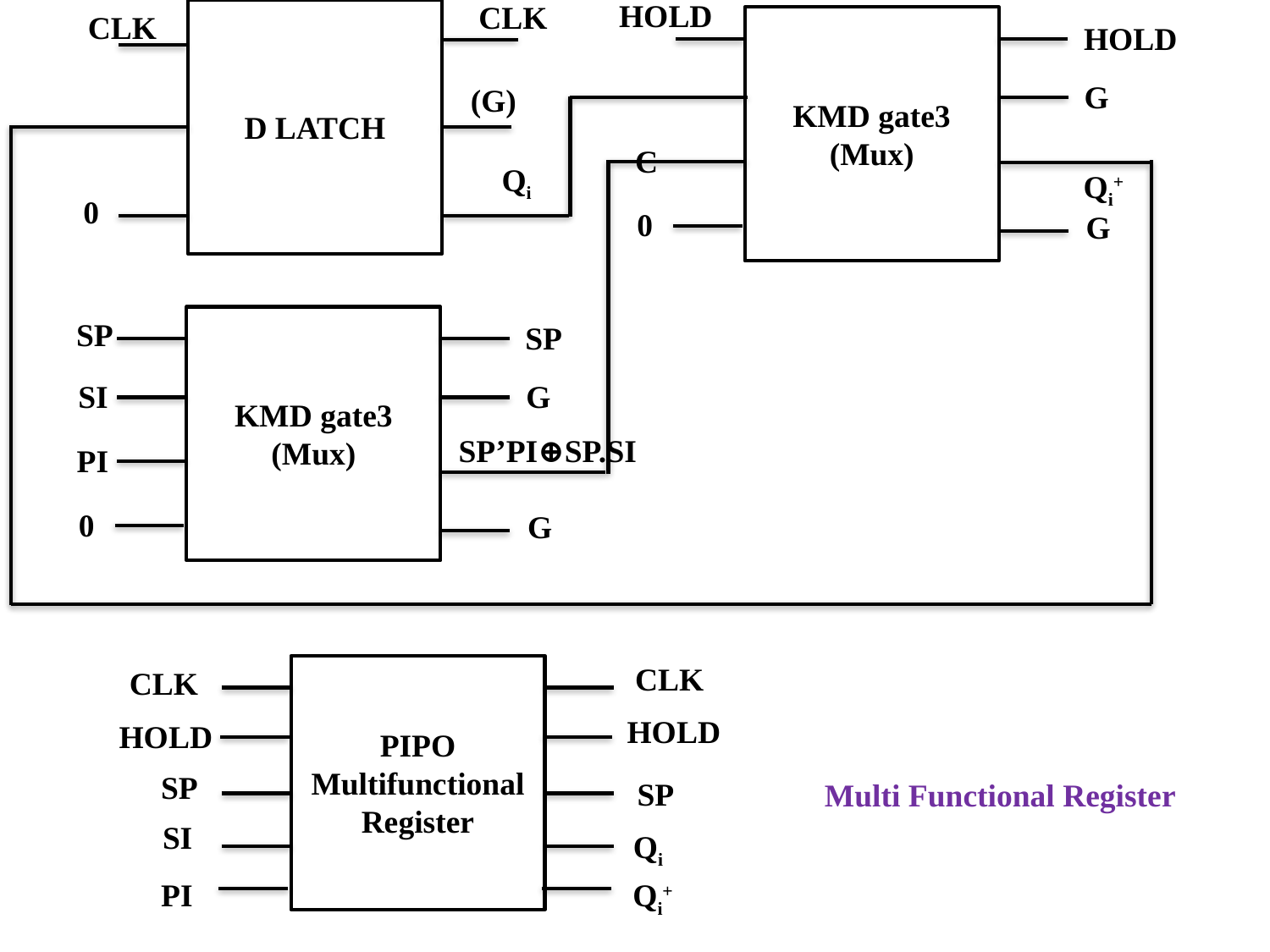

D LATCH
(G)
0
Qi
CLK
KMD gate3
(Mux)
HOLD
G
C
Qi+
0
G
KMD gate3
(Mux)
SP
SP
SI
G
SP’PI⊕SP.SI
PI
0
G
HOLD
CLK
CLK
PIPO Multifunctional Register
CLK
HOLD
HOLD
SP
SP
SI
Qi
PI
Qi+
Multi Functional Register